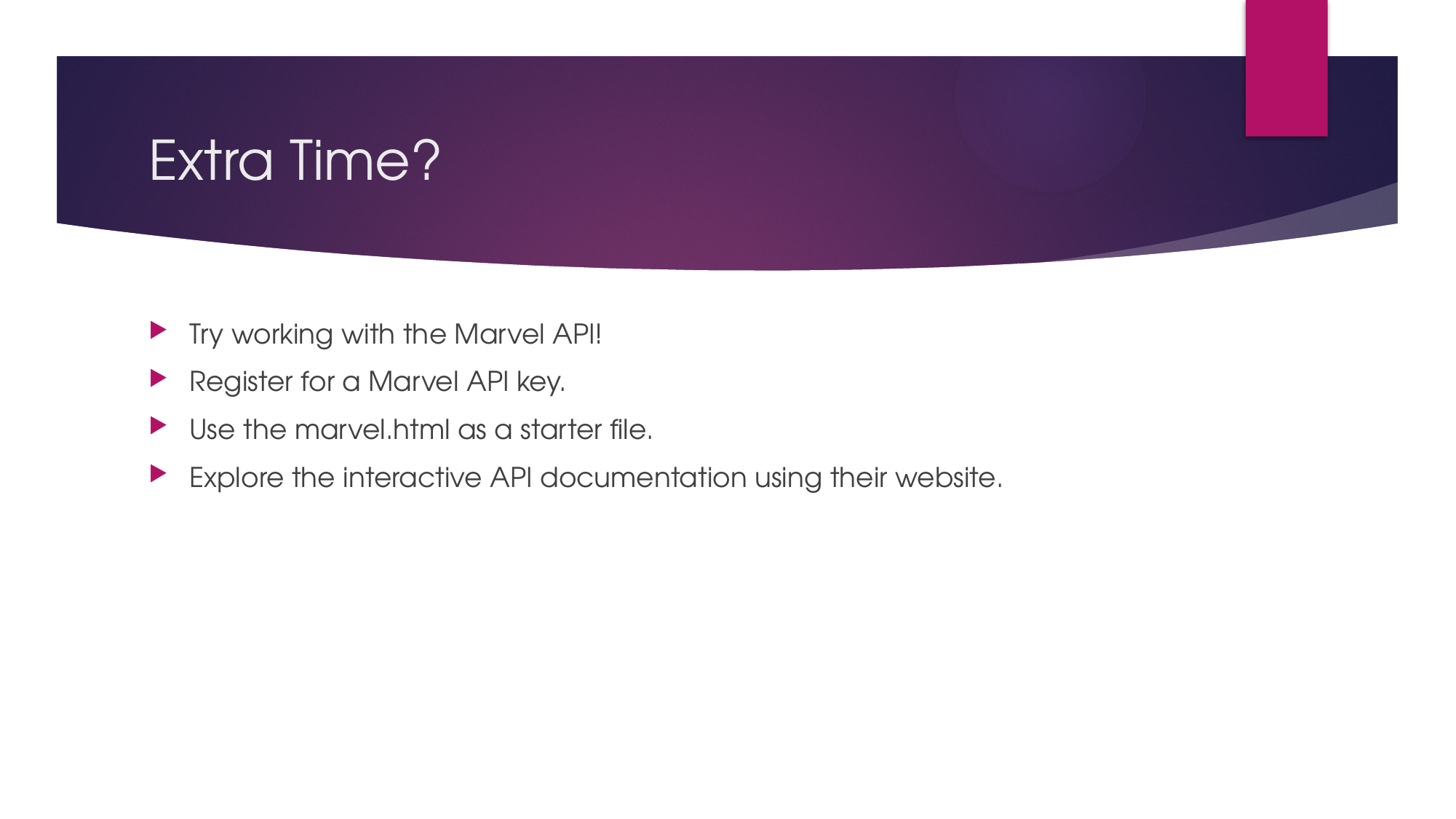

# Extra Time?
Try working with the Marvel API!
Register for a Marvel API key.
Use the marvel.html as a starter file.
Explore the interactive API documentation using their website.